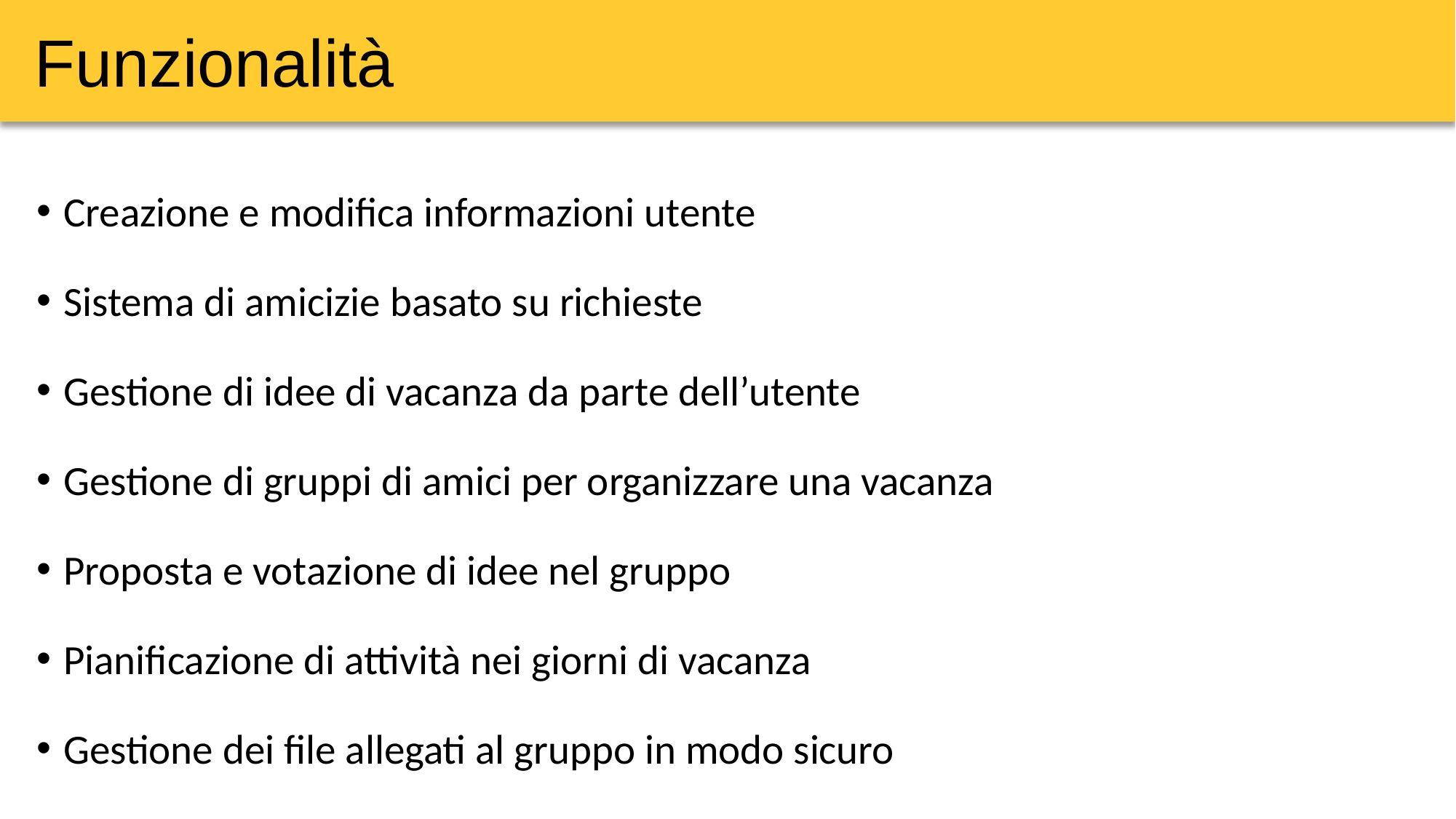

# Funzionalità
Creazione e modifica informazioni utente
Sistema di amicizie basato su richieste
Gestione di idee di vacanza da parte dell’utente
Gestione di gruppi di amici per organizzare una vacanza
Proposta e votazione di idee nel gruppo
Pianificazione di attività nei giorni di vacanza
Gestione dei file allegati al gruppo in modo sicuro